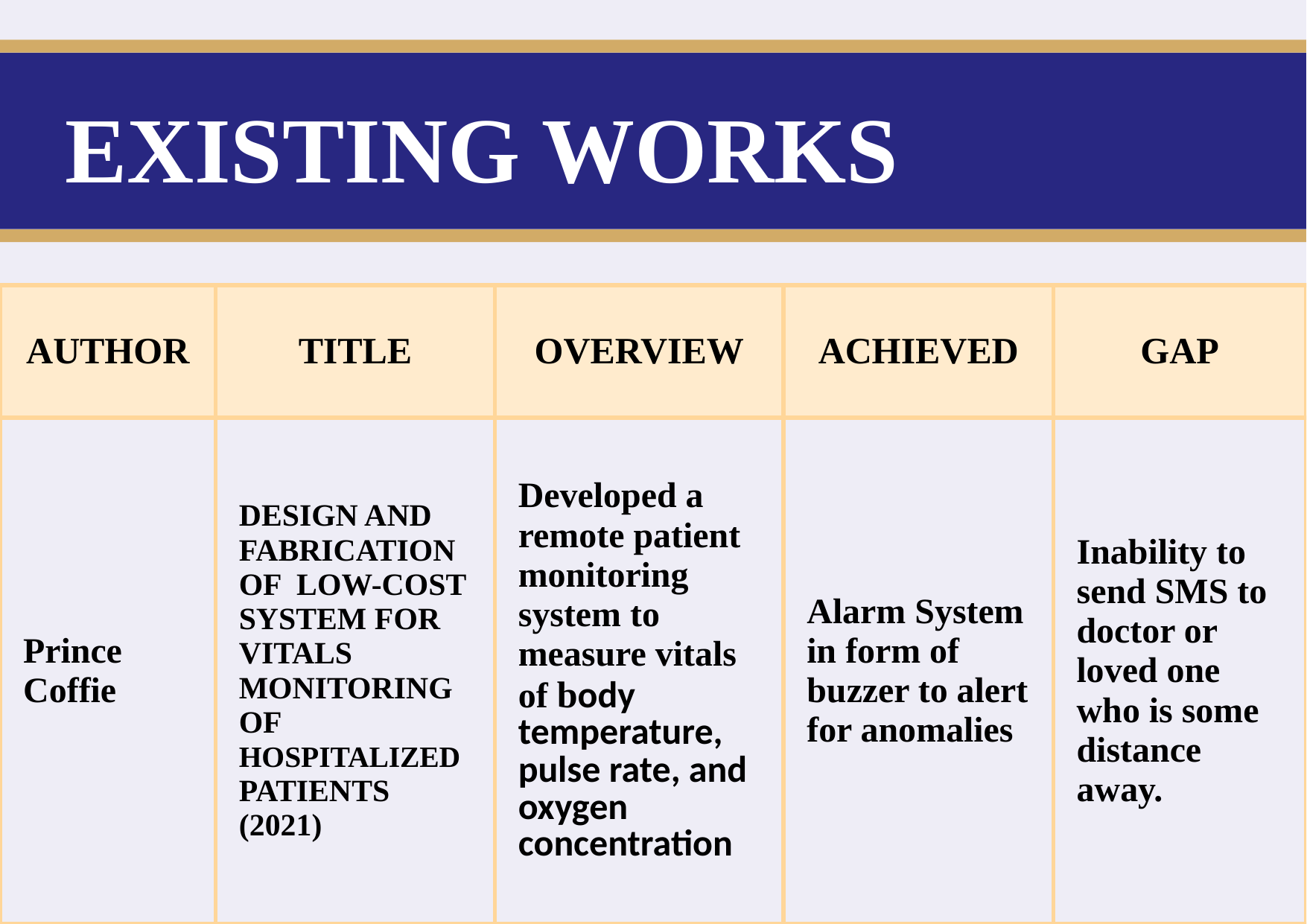

# EXISTING WORKS
| AUTHOR | TITLE | OVERVIEW | ACHIEVED | GAP |
| --- | --- | --- | --- | --- |
| Prince Coffie | DESIGN AND FABRICATION OF LOW-COST SYSTEM FOR VITALS MONITORING OF HOSPITALIZED PATIENTS (2021) | Developed a remote patient monitoring system to measure vitals of body temperature, pulse rate, and oxygen concentration | Alarm System in form of buzzer to alert for anomalies | Inability to send SMS to doctor or loved one who is some distance away. |